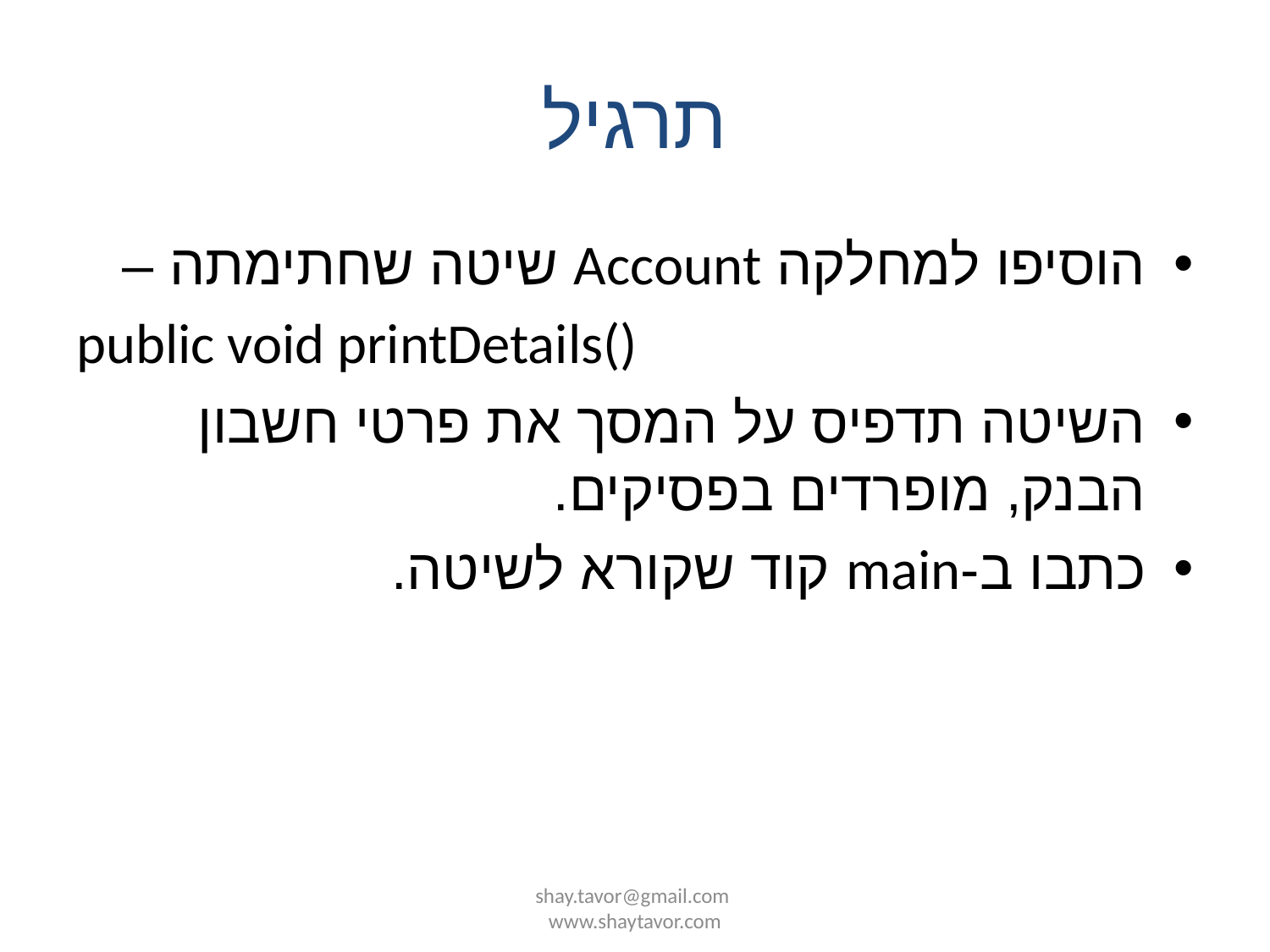

# תרגיל
הוסיפו למחלקה Account שיטה שחתימתה –
public void printDetails()
השיטה תדפיס על המסך את פרטי חשבון הבנק, מופרדים בפסיקים.
כתבו ב-main קוד שקורא לשיטה.
shay.tavor@gmail.com  www.shaytavor.com